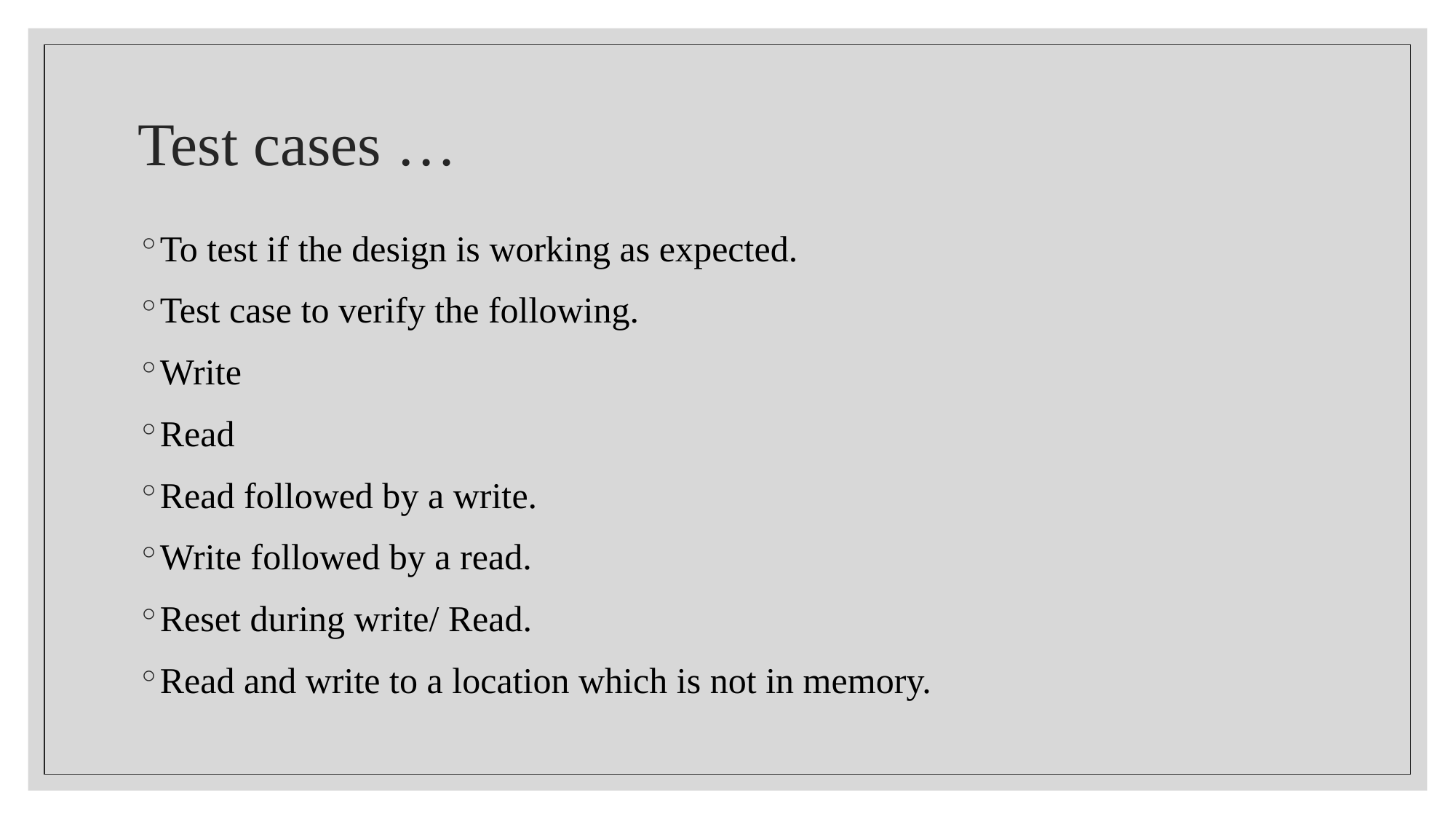

# Test cases …
To test if the design is working as expected.
Test case to verify the following.
Write
Read
Read followed by a write.
Write followed by a read.
Reset during write/ Read.
Read and write to a location which is not in memory.